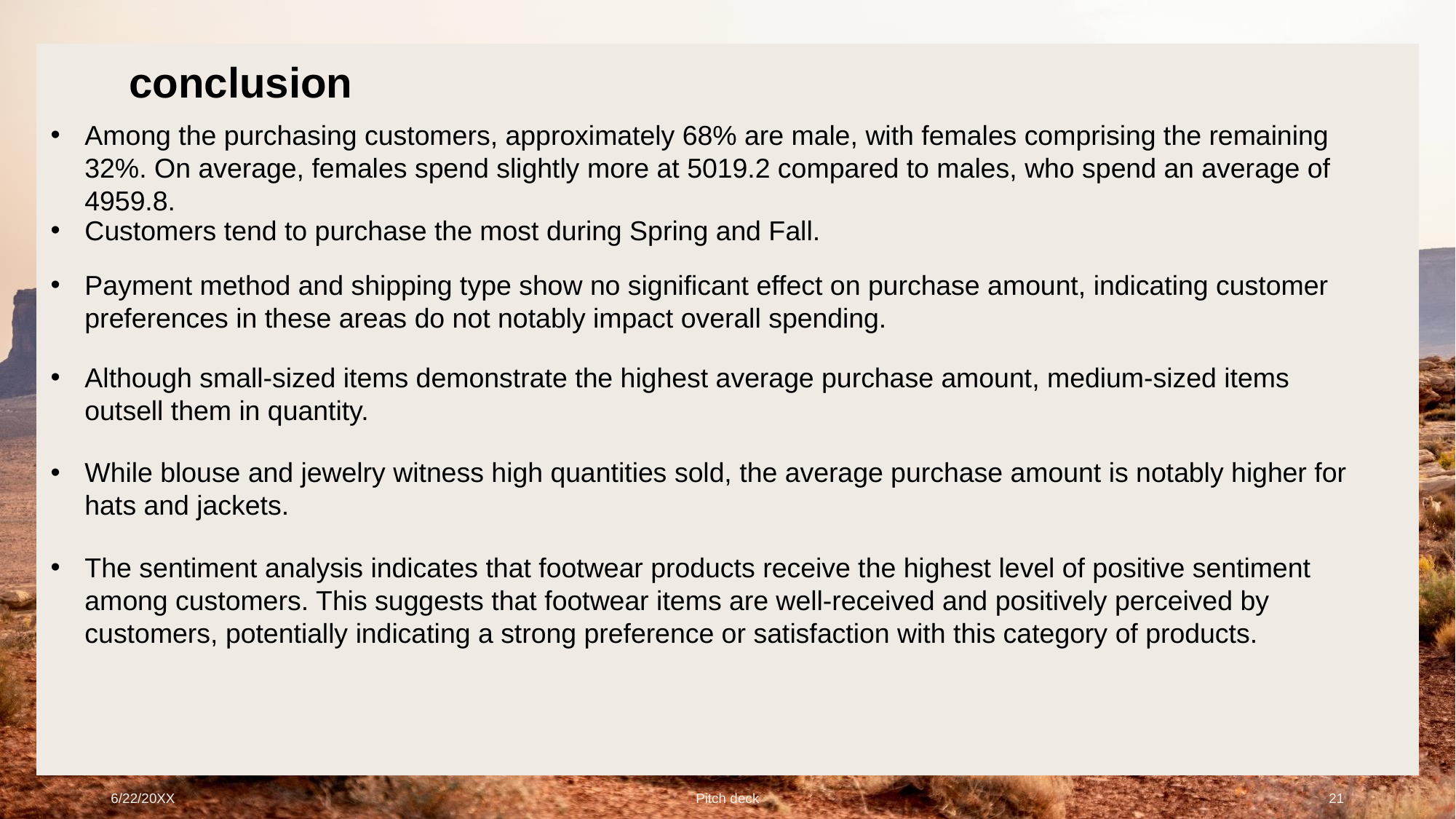

conclusion
Among the purchasing customers, approximately 68% are male, with females comprising the remaining 32%. On average, females spend slightly more at 5019.2 compared to males, who spend an average of 4959.8.
Customers tend to purchase the most during Spring and Fall.
Payment method and shipping type show no significant effect on purchase amount, indicating customer preferences in these areas do not notably impact overall spending.
Although small-sized items demonstrate the highest average purchase amount, medium-sized items outsell them in quantity.
While blouse and jewelry witness high quantities sold, the average purchase amount is notably higher for hats and jackets.
The sentiment analysis indicates that footwear products receive the highest level of positive sentiment among customers. This suggests that footwear items are well-received and positively perceived by customers, potentially indicating a strong preference or satisfaction with this category of products.
6/22/20XX
Pitch deck
21